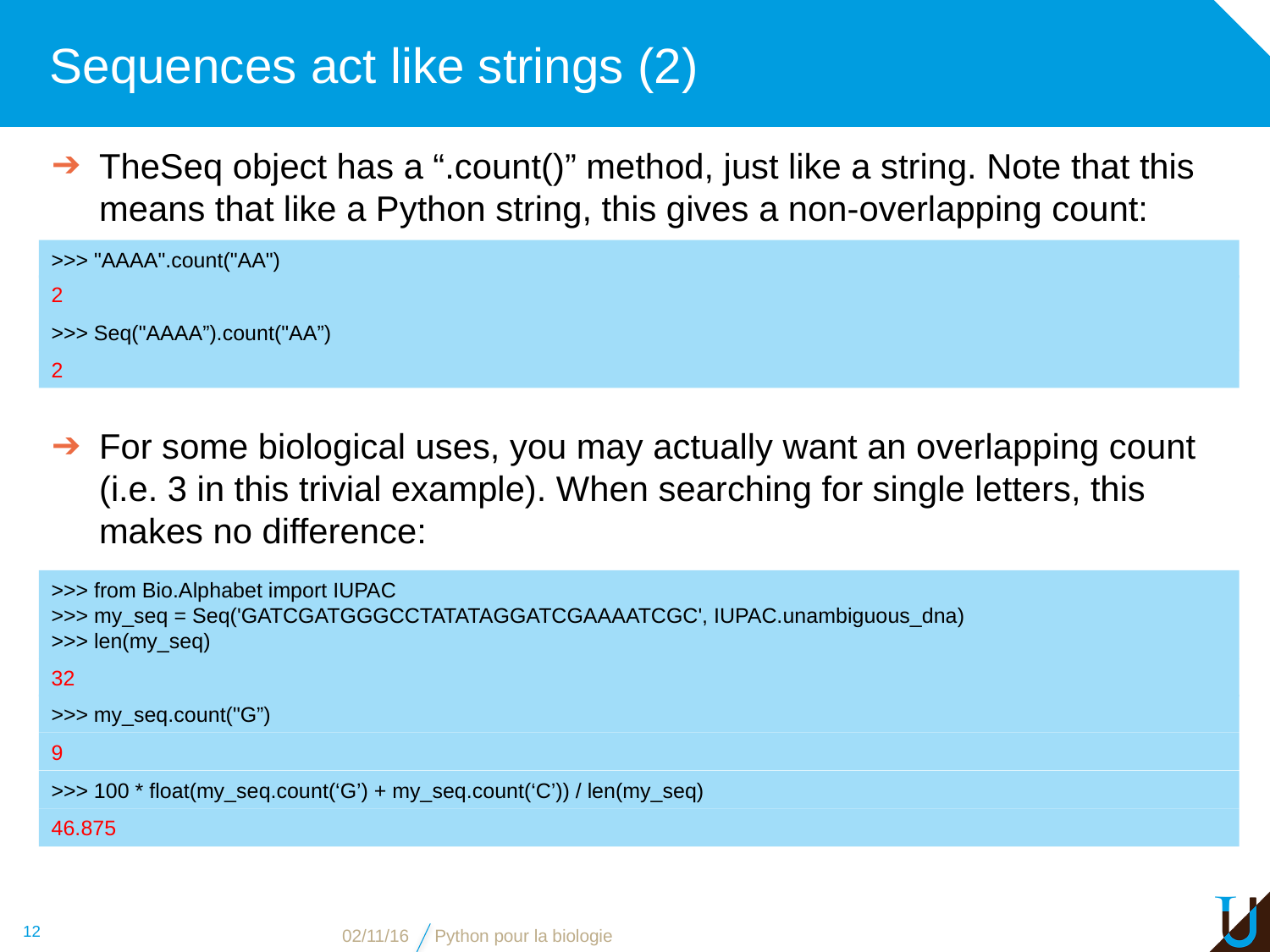

# Sequences act like strings (2)
TheSeq object has a “.count()” method, just like a string. Note that this means that like a Python string, this gives a non-overlapping count:

>>> "AAAA".count("AA")
2
>>> Seq("AAAA”).count("AA”)
2
For some biological uses, you may actually want an overlapping count (i.e. 3 in this trivial example). When searching for single letters, this makes no difference:

>>> from Bio.Alphabet import IUPAC
>>> my_seq = Seq('GATCGATGGGCCTATATAGGATCGAAAATCGC', IUPAC.unambiguous_dna)
>>> len(my_seq)
32
>>> my_seq.count("G”)
9
>>> 100 * float(my_seq.count(‘G’) + my_seq.count(‘C’)) / len(my_seq)
46.875
12
02/11/16
Python pour la biologie